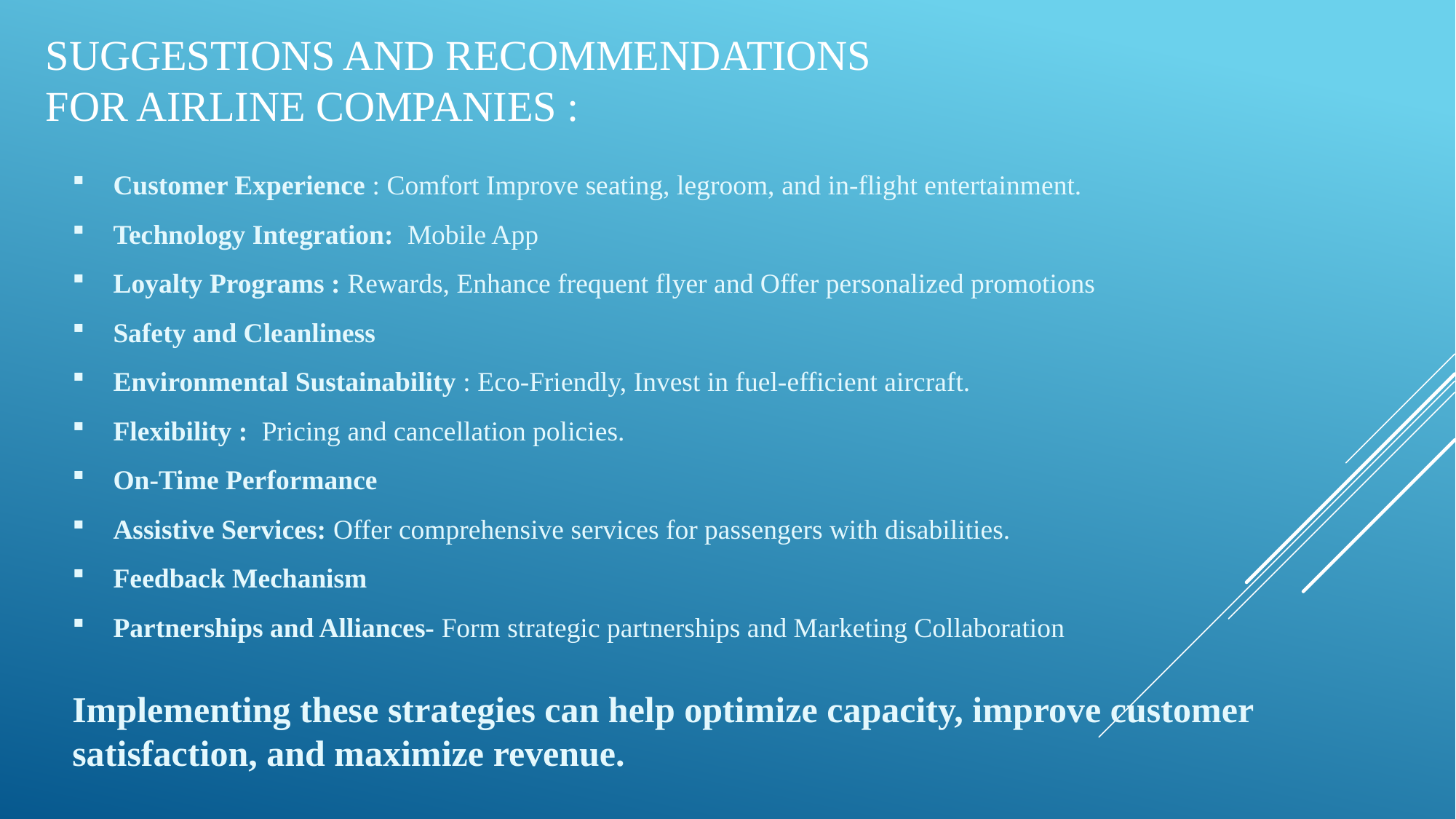

# Suggestions and Recommendations for Airline Companies :
Customer Experience : Comfort Improve seating, legroom, and in-flight entertainment.
Technology Integration:  Mobile App
Loyalty Programs : Rewards, Enhance frequent flyer and Offer personalized promotions
Safety and Cleanliness
Environmental Sustainability : Eco-Friendly, Invest in fuel-efficient aircraft.
Flexibility :  Pricing and cancellation policies.
On-Time Performance
Assistive Services: Offer comprehensive services for passengers with disabilities.
Feedback Mechanism
Partnerships and Alliances- Form strategic partnerships and Marketing Collaboration

Implementing these strategies can help optimize capacity, improve customer satisfaction, and maximize revenue.